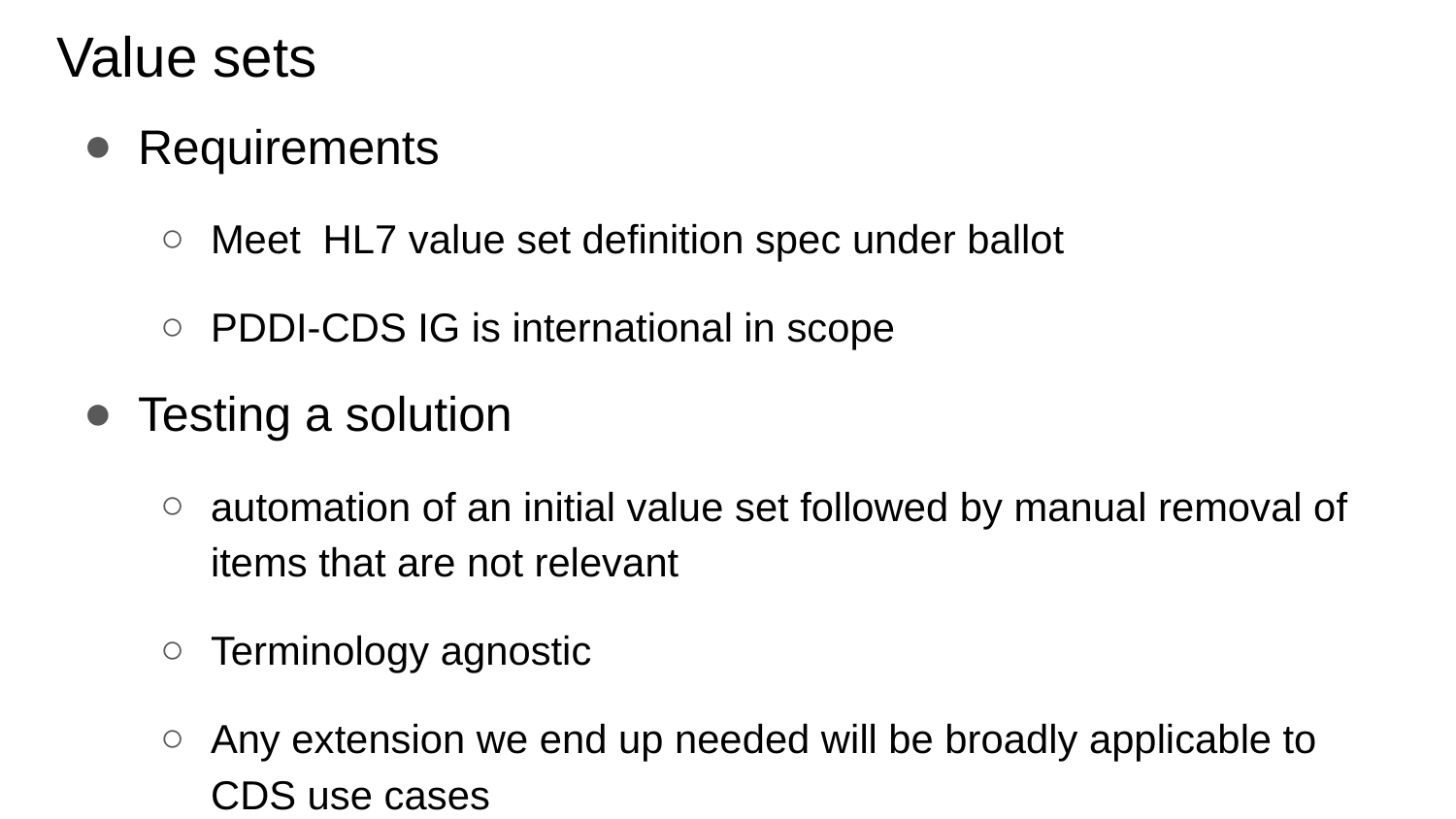

# Value sets
Requirements
Meet  HL7 value set definition spec under ballot
PDDI-CDS IG is international in scope
Testing a solution
automation of an initial value set followed by manual removal of items that are not relevant
Terminology agnostic
Any extension we end up needed will be broadly applicable to CDS use cases